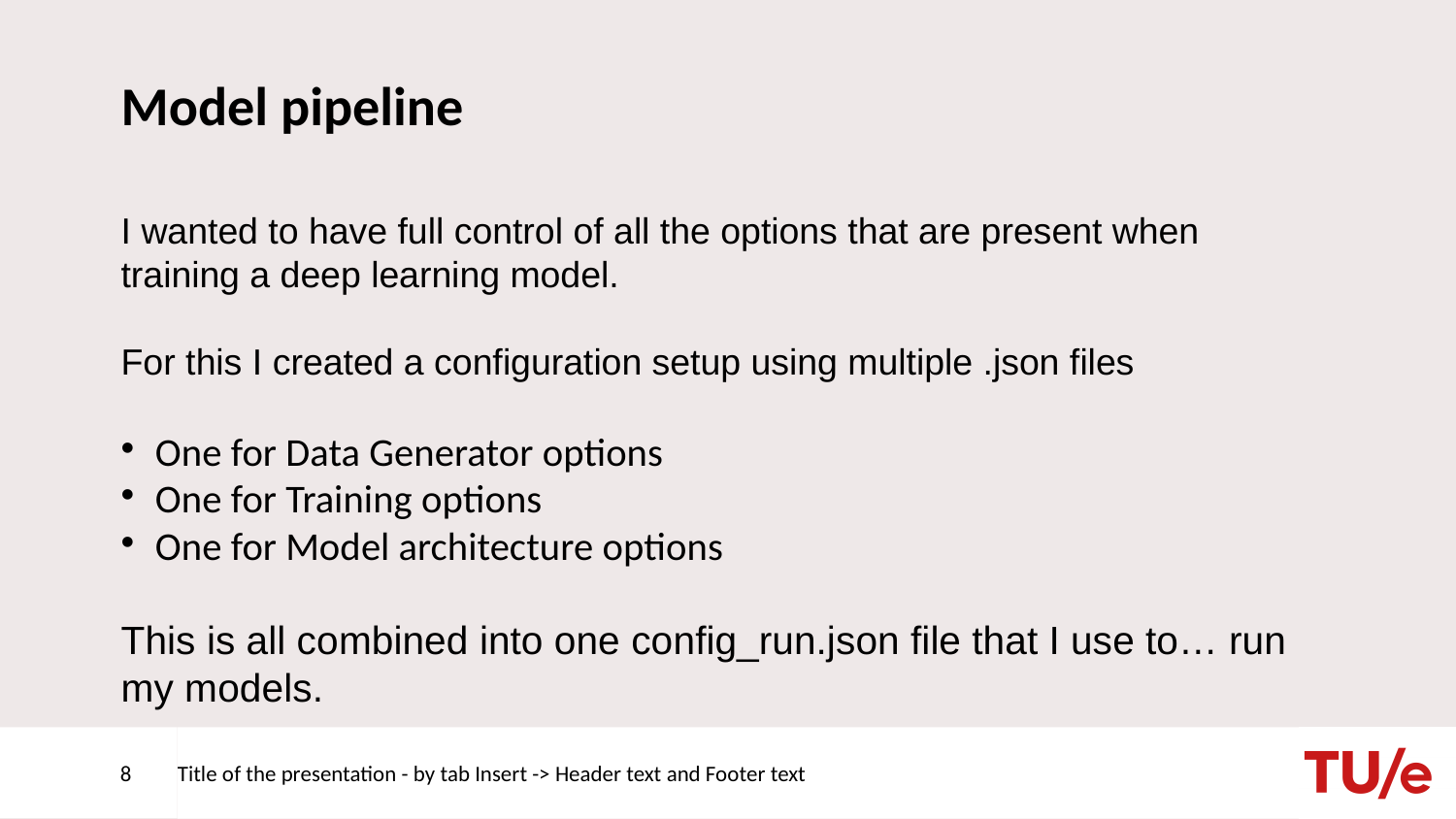

Model pipeline
I wanted to have full control of all the options that are present when training a deep learning model.

For this I created a configuration setup using multiple .json files

One for Data Generator options
One for Training options
One for Model architecture options

This is all combined into one config_run.json file that I use to… run my models.
8
Title of the presentation - by tab Insert -> Header text and Footer text